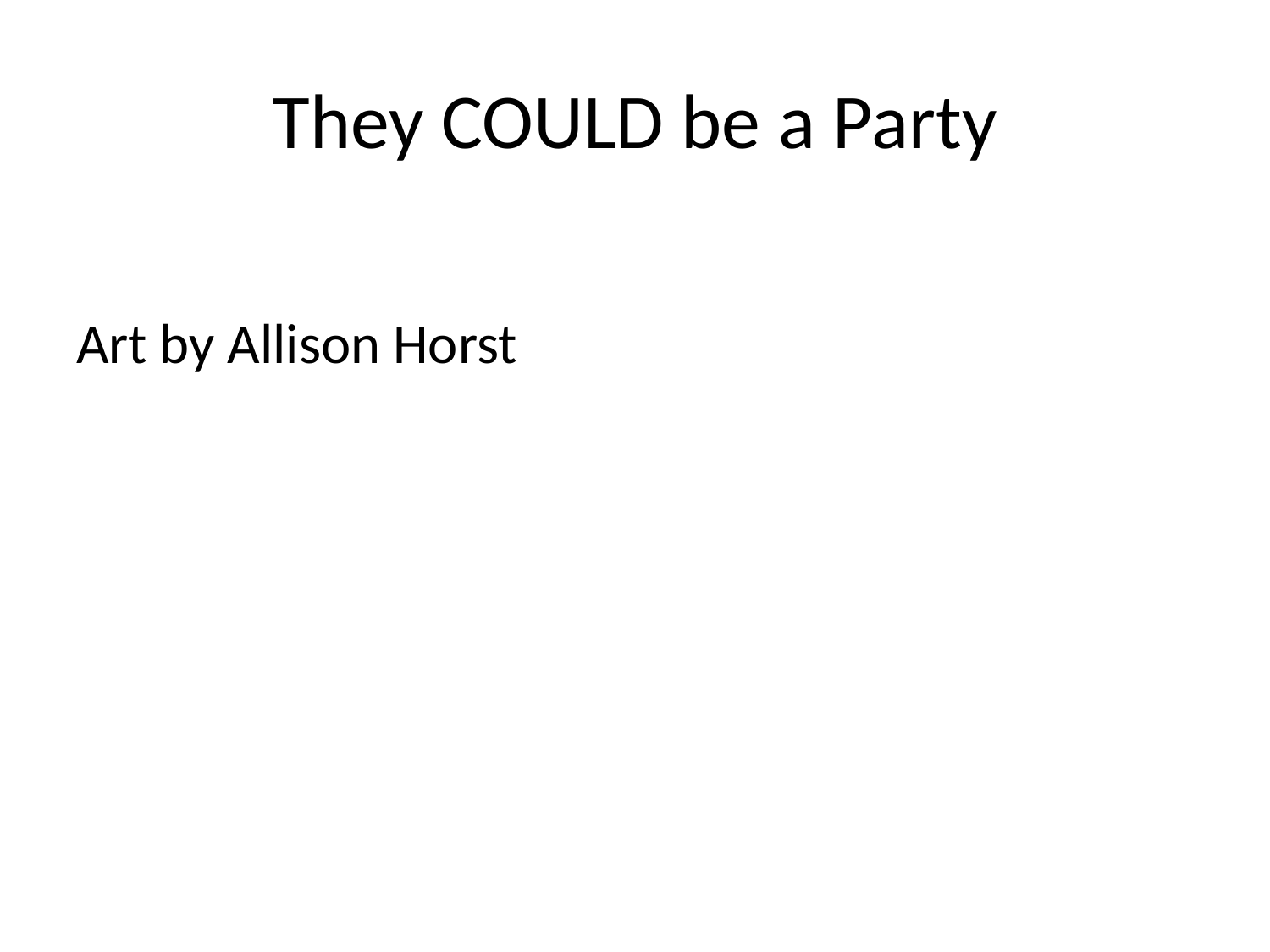

# They COULD be a Party

Art by Allison Horst